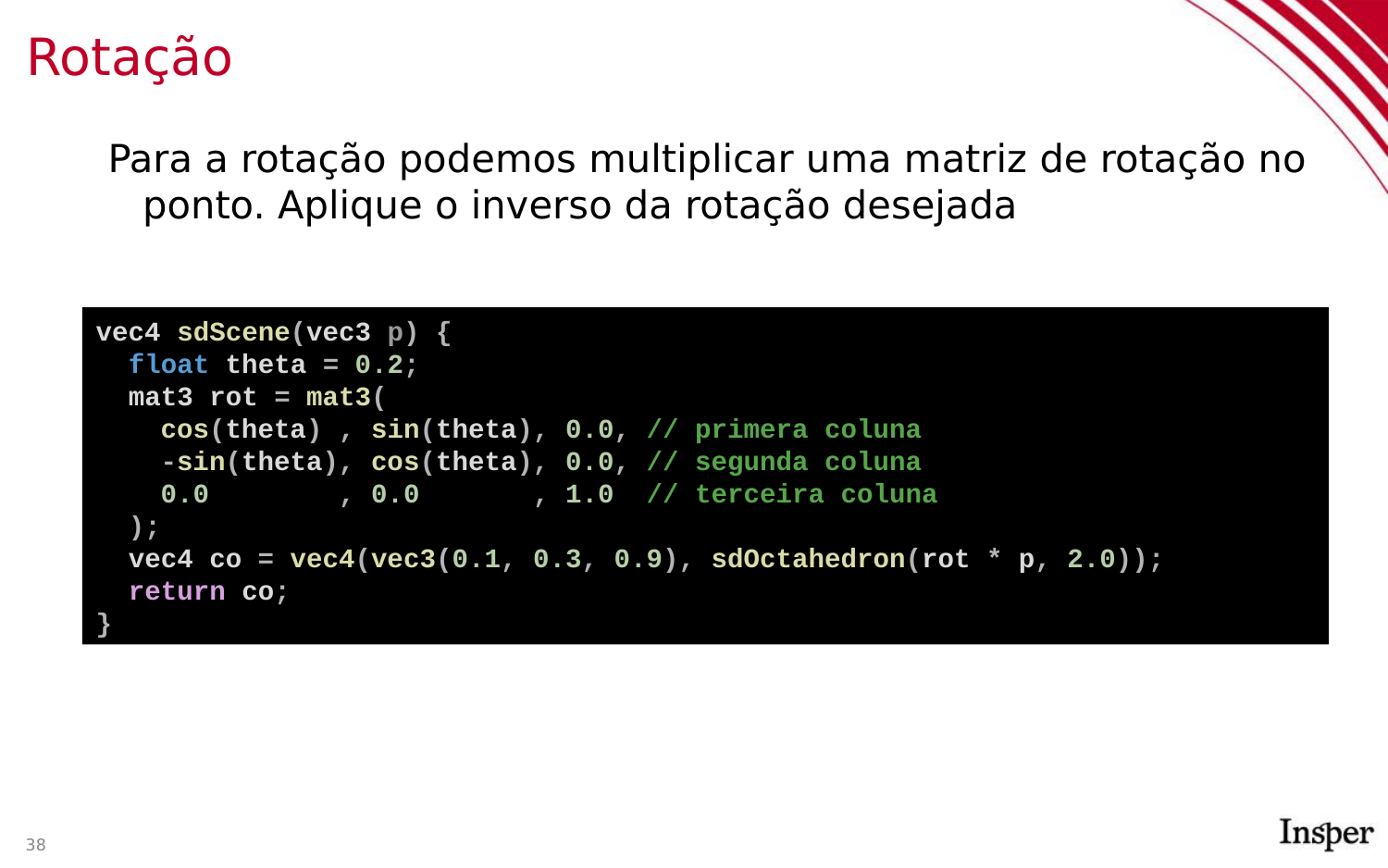

# Rotação
Para a rotação podemos multiplicar uma matriz de rotação no ponto. Aplique o inverso da rotação desejada
vec4 sdScene(vec3 p) {
  float theta = 0.2;
  mat3 rot = mat3(
    cos(theta) , sin(theta), 0.0, // primera coluna
    -sin(theta), cos(theta), 0.0, // segunda coluna
    0.0        , 0.0       , 1.0  // terceira coluna
  );
  vec4 co = vec4(vec3(0.1, 0.3, 0.9), sdOctahedron(rot * p, 2.0));
  return co;
}
38